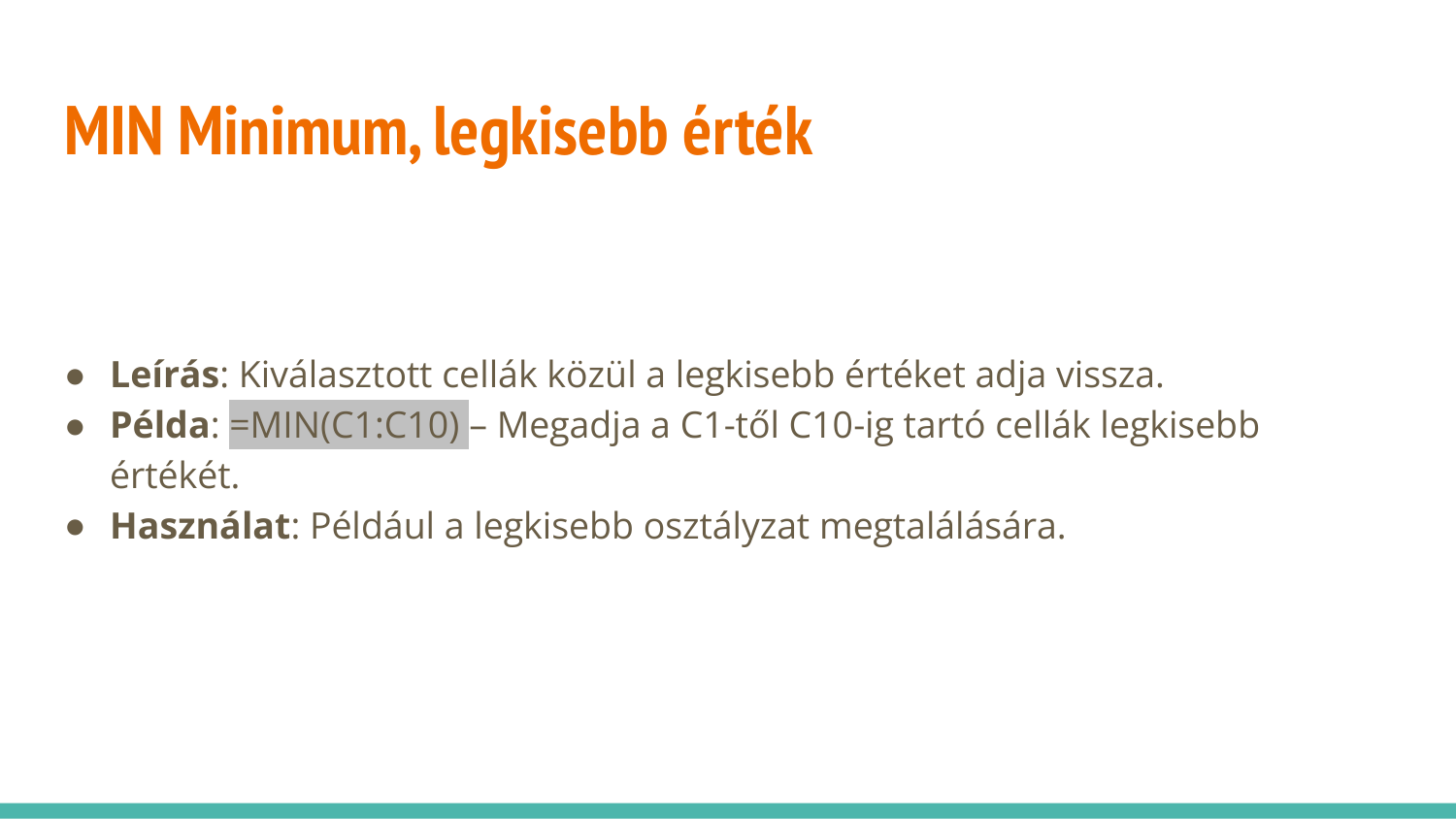

# MIN Minimum, legkisebb érték
Leírás: Kiválasztott cellák közül a legkisebb értéket adja vissza.
Példa: =MIN(C1:C10) – Megadja a C1-től C10-ig tartó cellák legkisebb értékét.
Használat: Például a legkisebb osztályzat megtalálására.